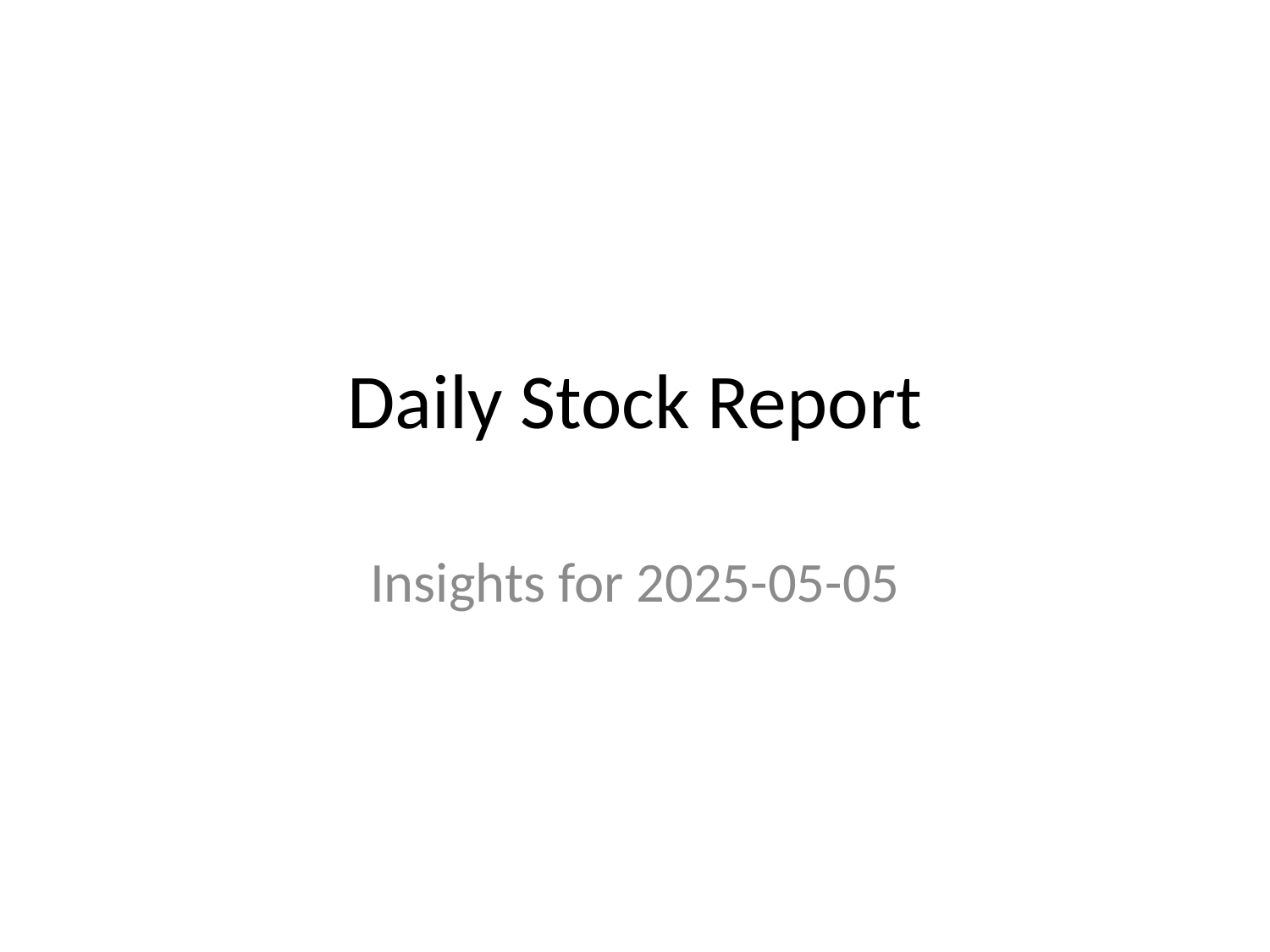

# Daily Stock Report
Insights for 2025-05-05